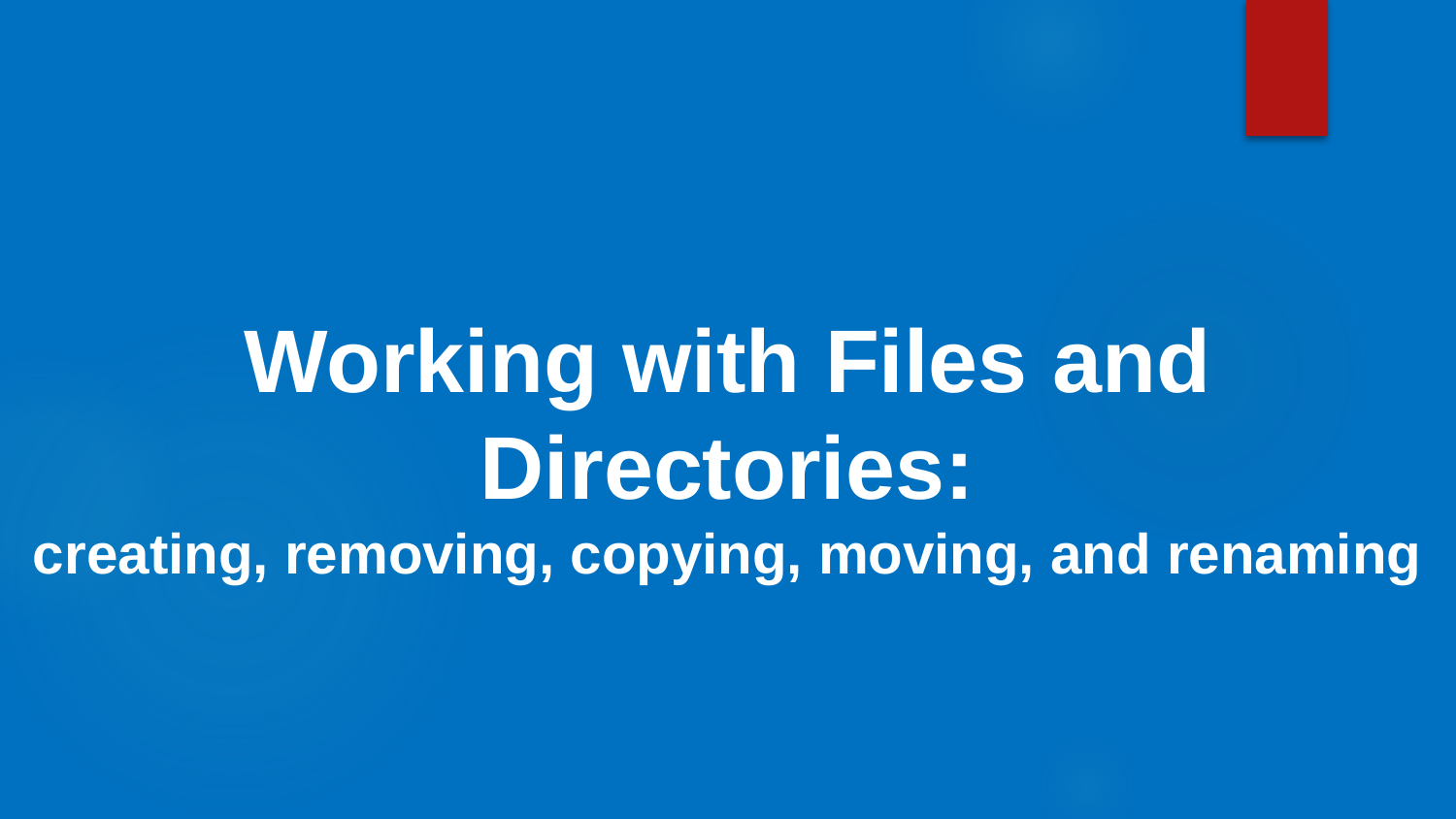

# Working with Files and Directories: creating, removing, copying, moving, and renaming